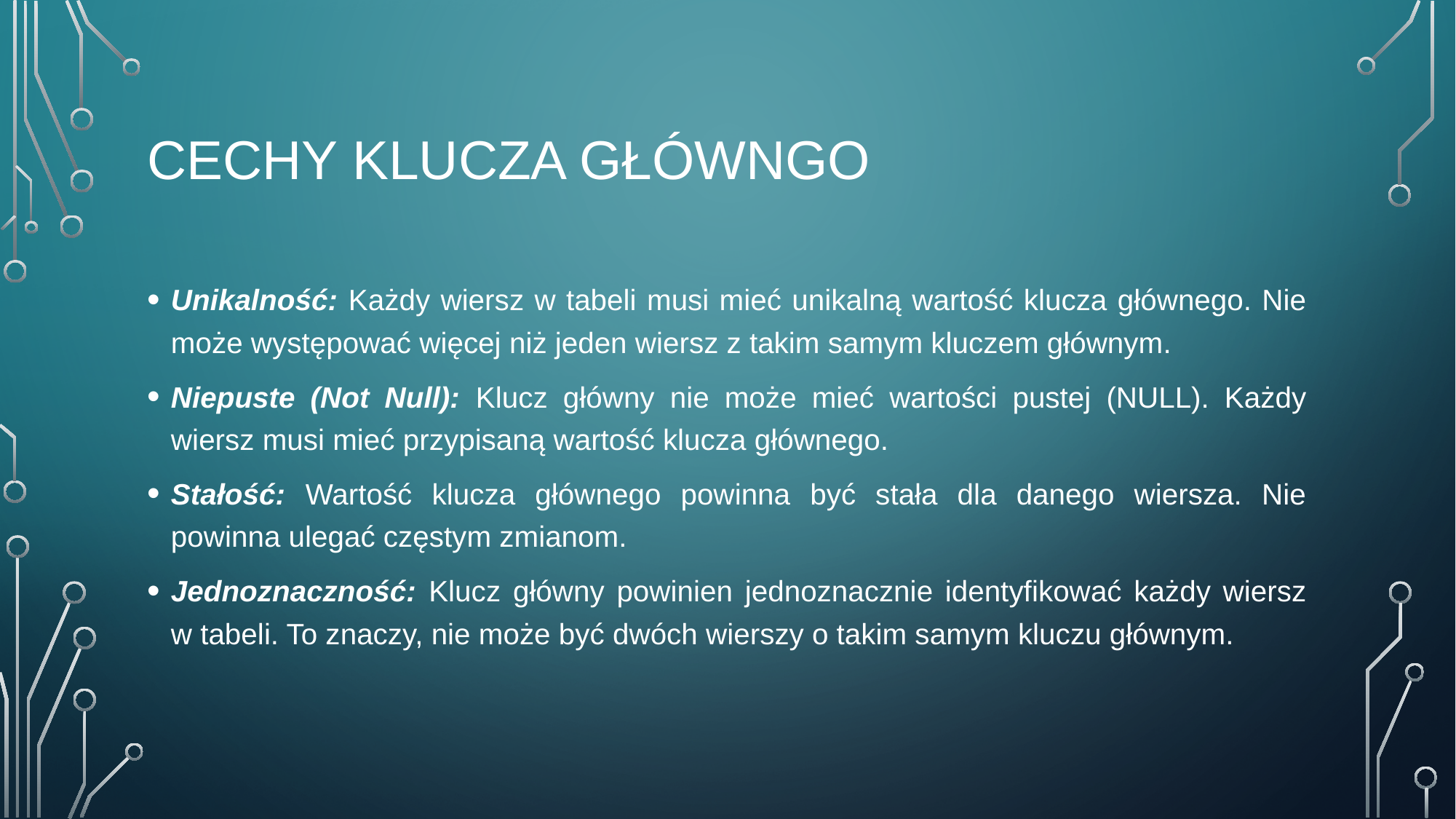

# Cechy Klucza główngo
Unikalność: Każdy wiersz w tabeli musi mieć unikalną wartość klucza głównego. Nie może występować więcej niż jeden wiersz z takim samym kluczem głównym.
Niepuste (Not Null): Klucz główny nie może mieć wartości pustej (NULL). Każdy wiersz musi mieć przypisaną wartość klucza głównego.
Stałość: Wartość klucza głównego powinna być stała dla danego wiersza. Nie powinna ulegać częstym zmianom.
Jednoznaczność: Klucz główny powinien jednoznacznie identyfikować każdy wiersz w tabeli. To znaczy, nie może być dwóch wierszy o takim samym kluczu głównym.